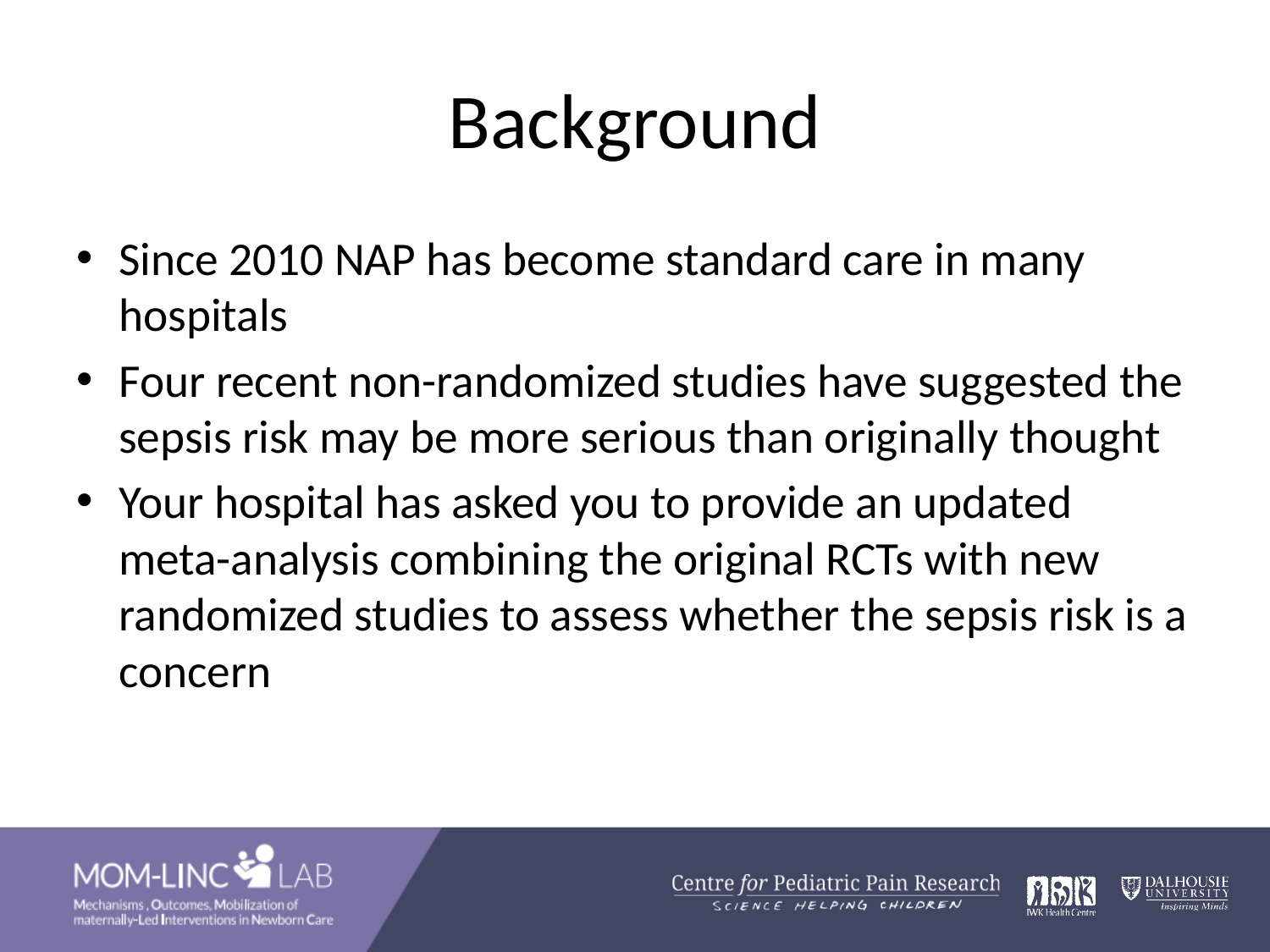

# Background
Since 2010 NAP has become standard care in many hospitals
Four recent non-randomized studies have suggested the sepsis risk may be more serious than originally thought
Your hospital has asked you to provide an updated meta-analysis combining the original RCTs with new randomized studies to assess whether the sepsis risk is a concern